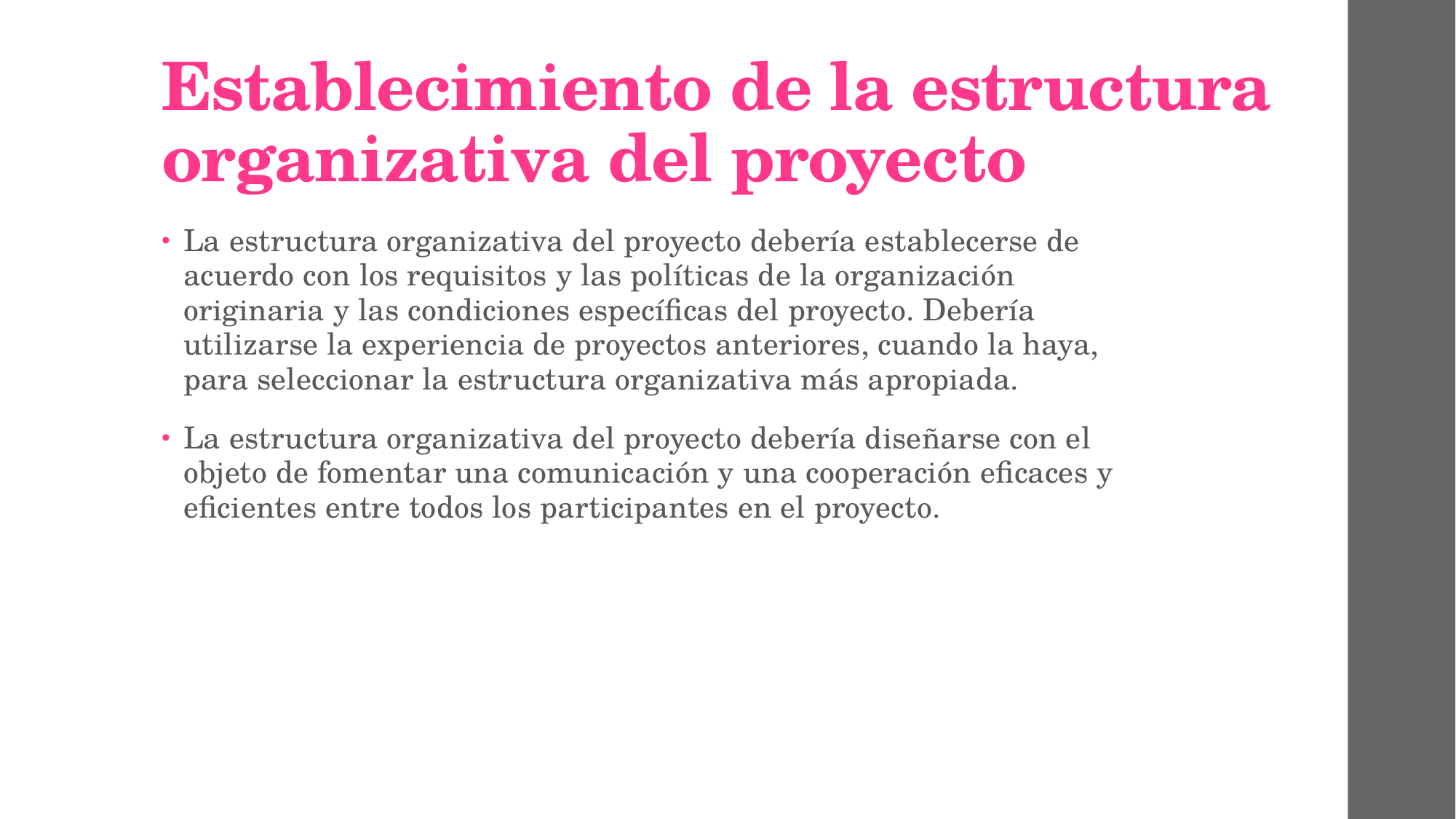

# Establecimiento de la estructura organizativa del proyecto
La estructura organizativa del proyecto debería establecerse de acuerdo con los requisitos y las políticas de la organización originaria y las condiciones específicas del proyecto. Debería utilizarse la experiencia de proyectos anteriores, cuando la haya, para seleccionar la estructura organizativa más apropiada.
La estructura organizativa del proyecto debería diseñarse con el objeto de fomentar una comunicación y una cooperación eficaces y eficientes entre todos los participantes en el proyecto.